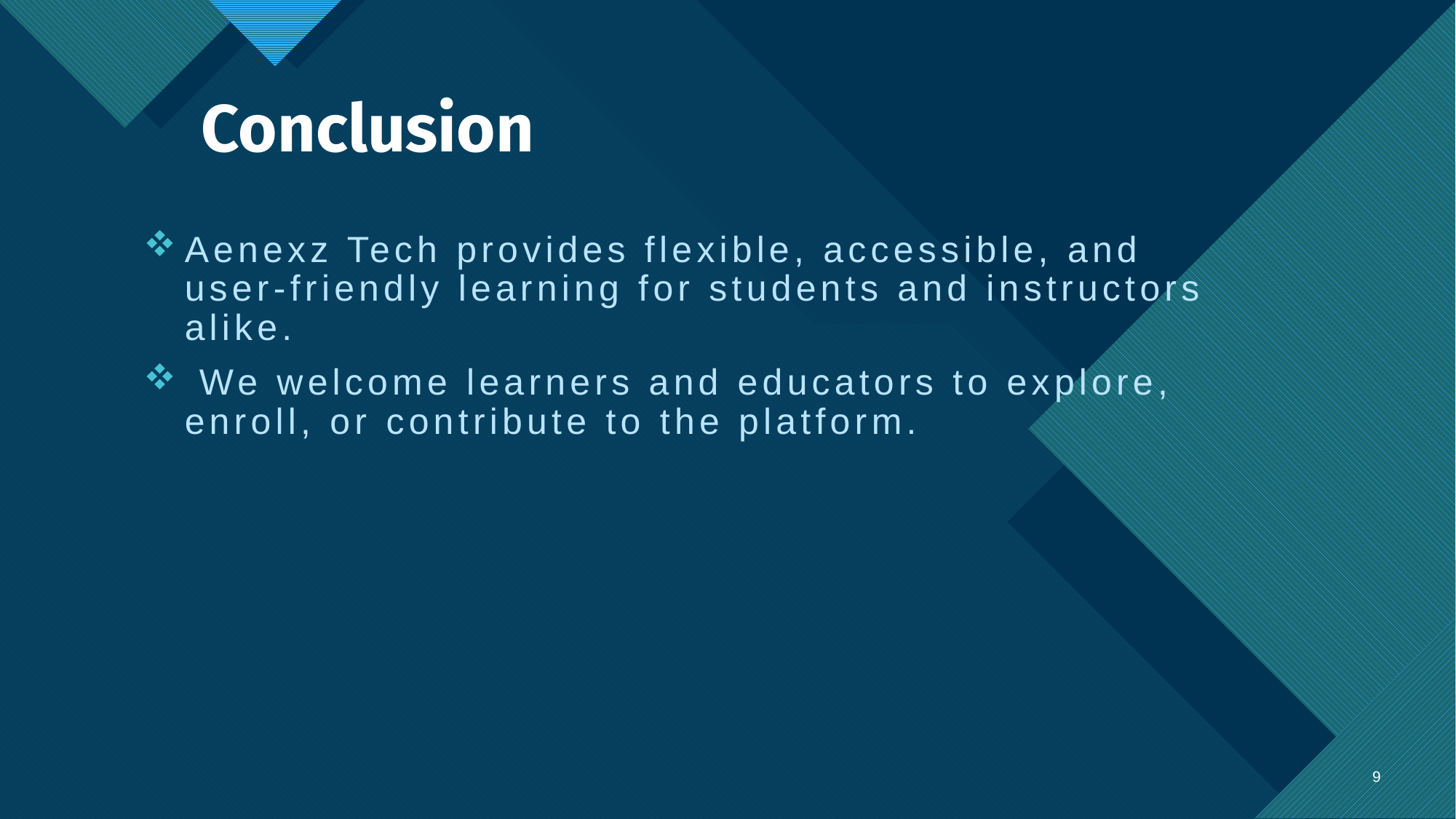

# Conclusion
Aenexz Tech provides flexible, accessible, and user-friendly learning for students and instructors alike.
 We welcome learners and educators to explore, enroll, or contribute to the platform.
9